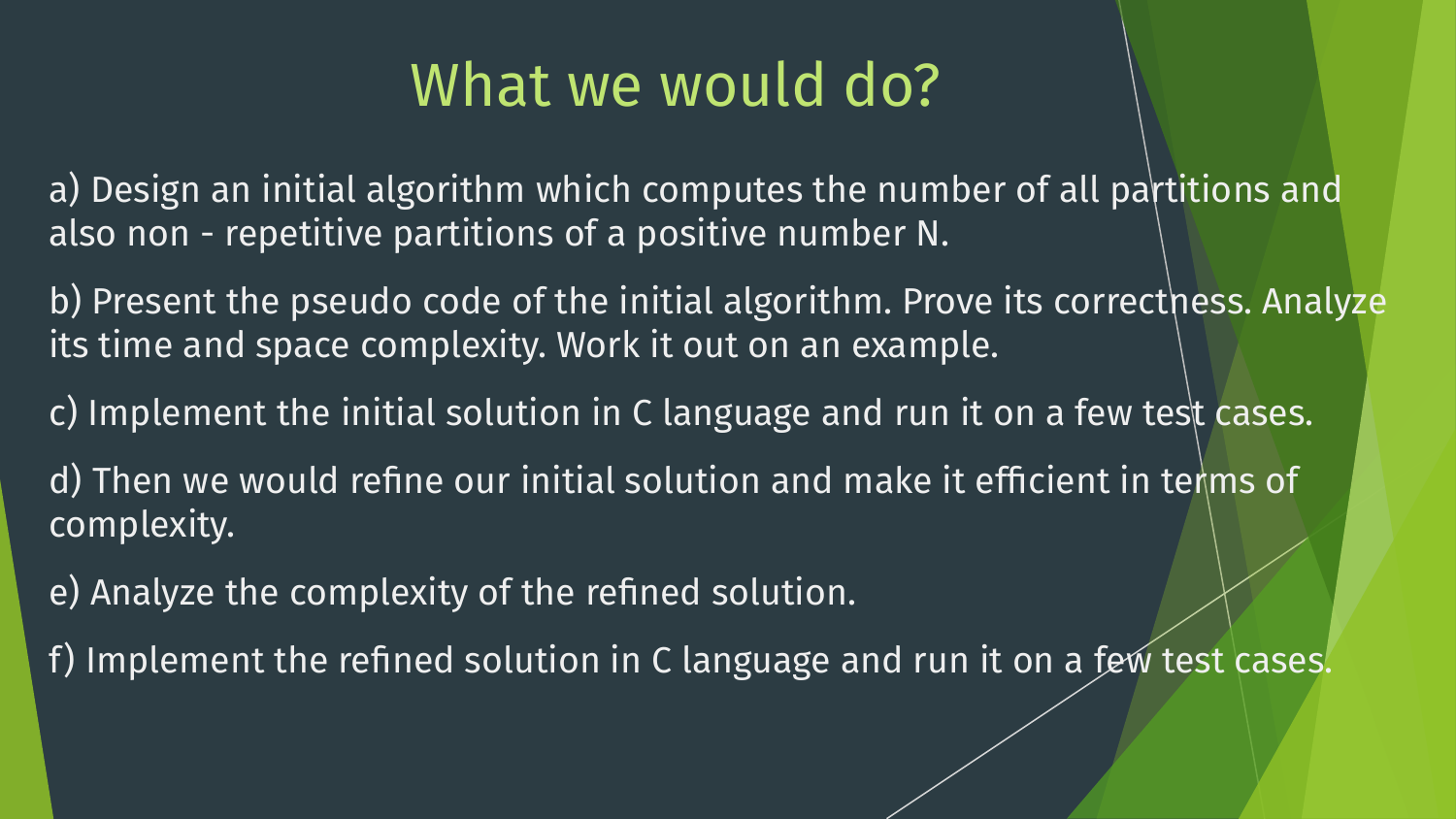

# What we would do?
a) Design an initial algorithm which computes the number of all partitions and also non - repetitive partitions of a positive number N.
b) Present the pseudo code of the initial algorithm. Prove its correctness. Analyze its time and space complexity. Work it out on an example.
c) Implement the initial solution in C language and run it on a few test cases.
d) Then we would refine our initial solution and make it efficient in terms of complexity.
e) Analyze the complexity of the refined solution.
f) Implement the refined solution in C language and run it on a few test cases.